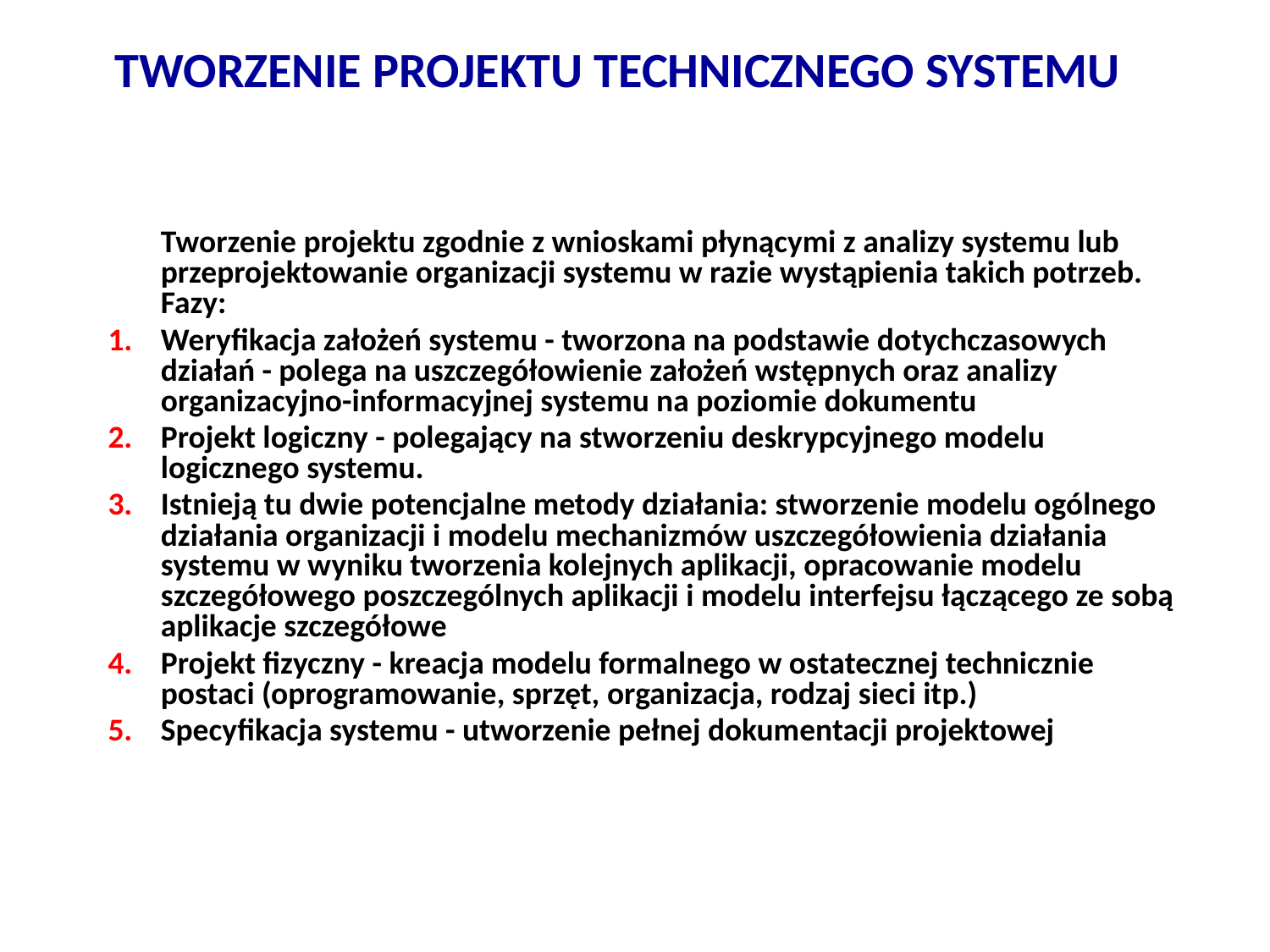

# TWORZENIE PROJEKTU TECHNICZNEGO SYSTEMU
	Tworzenie projektu zgodnie z wnioskami płynącymi z analizy systemu lub przeprojektowanie organizacji systemu w razie wystąpienia takich potrzeb. Fazy:
Weryfikacja założeń systemu - tworzona na podstawie dotychczasowych działań - polega na uszczegółowienie założeń wstępnych oraz analizy organizacyjno-informacyjnej systemu na poziomie dokumentu
Projekt logiczny - polegający na stworzeniu deskrypcyjnego modelu logicznego systemu.
Istnieją tu dwie potencjalne metody działania: stworzenie modelu ogólnego działania organizacji i modelu mechanizmów uszczegółowienia działania systemu w wyniku tworzenia kolejnych aplikacji, opracowanie modelu szczegółowego poszczególnych aplikacji i modelu interfejsu łączącego ze sobą aplikacje szczegółowe
Projekt fizyczny - kreacja modelu formalnego w ostatecznej technicznie postaci (oprogramowanie, sprzęt, organizacja, rodzaj sieci itp.)
Specyfikacja systemu - utworzenie pełnej dokumentacji projektowej